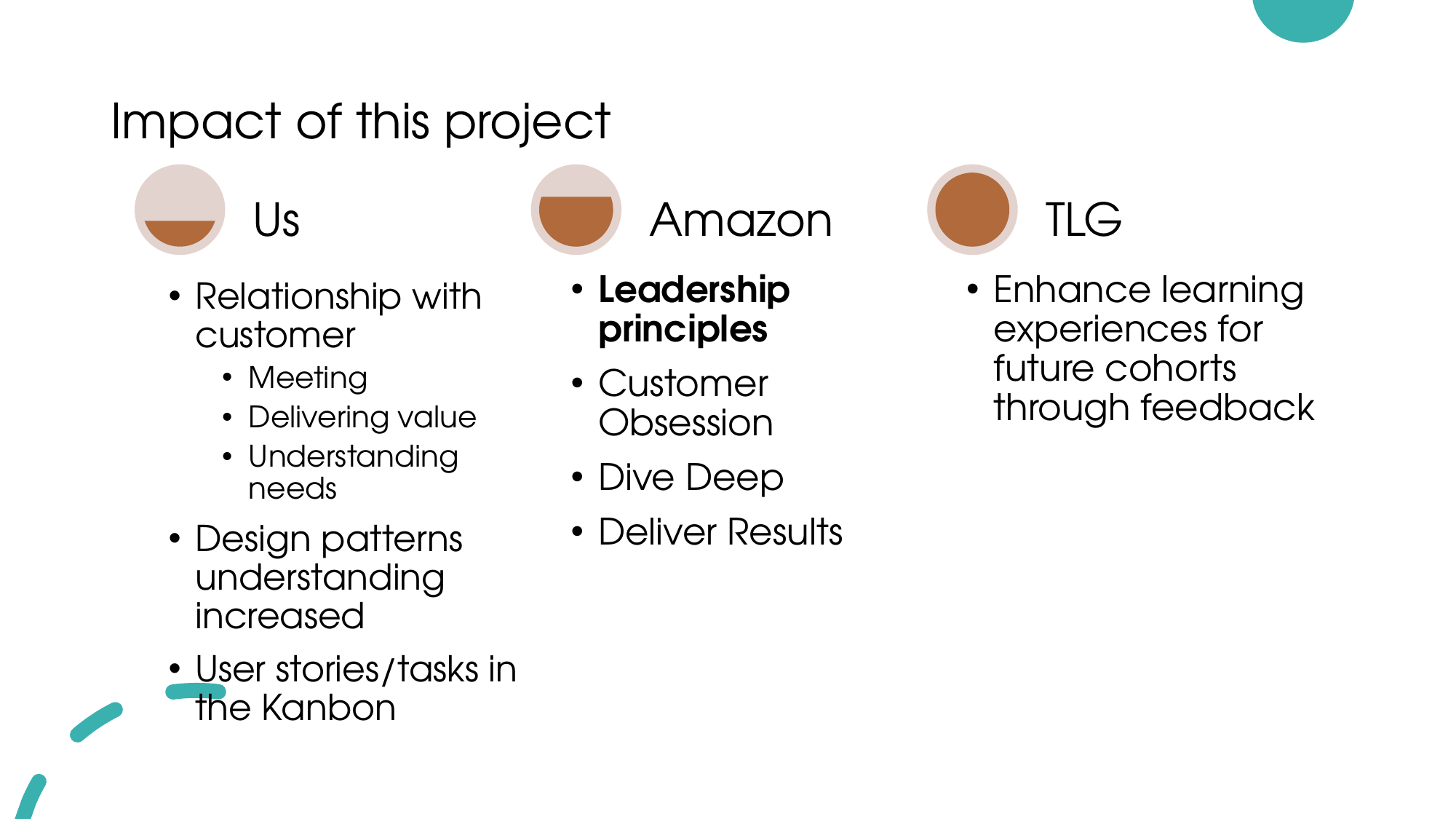

# Impact of this project
Us
Amazon
TLG
Leadership principles
Customer Obsession
Dive Deep
Deliver Results
Enhance learning experiences for future cohorts through feedback
Relationship with customer
Meeting
Delivering value
Understanding needs
Design patterns understanding increased
User stories/tasks in the Kanbon